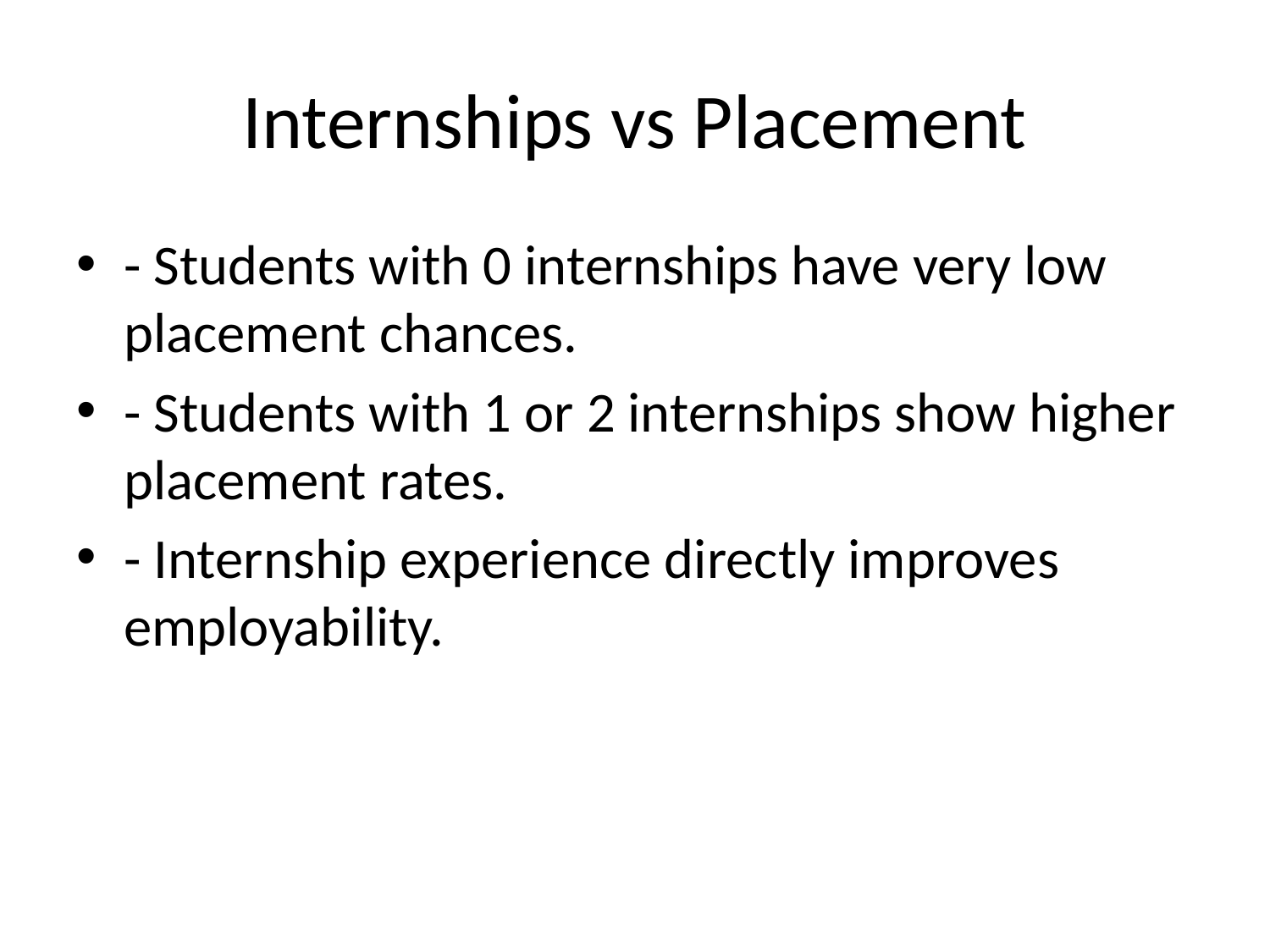

# Internships vs Placement
- Students with 0 internships have very low placement chances.
- Students with 1 or 2 internships show higher placement rates.
- Internship experience directly improves employability.